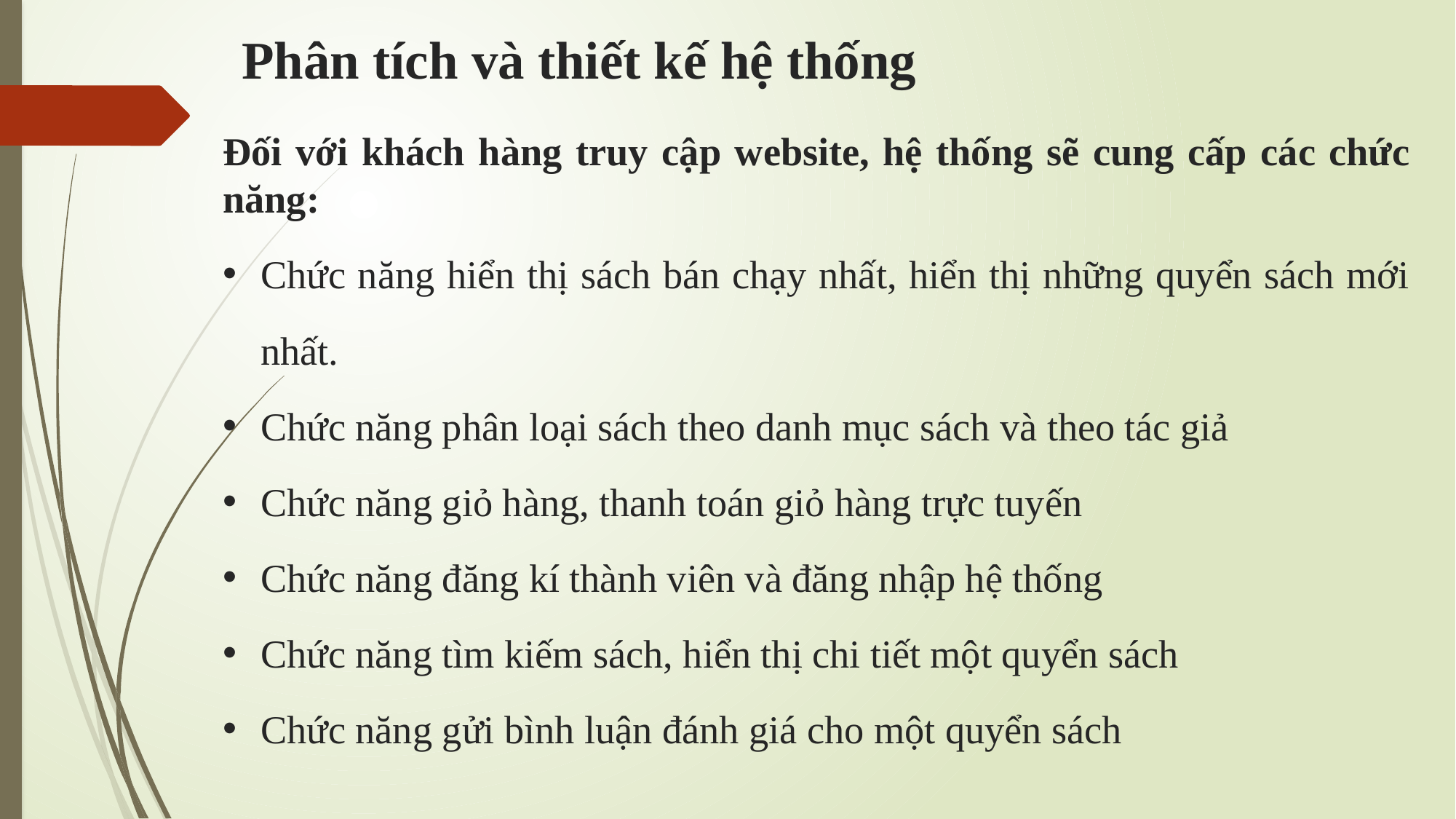

# Phân tích và thiết kế hệ thống
Đối với khách hàng truy cập website, hệ thống sẽ cung cấp các chức năng:
Chức năng hiển thị sách bán chạy nhất, hiển thị những quyển sách mới nhất.
Chức năng phân loại sách theo danh mục sách và theo tác giả
Chức năng giỏ hàng, thanh toán giỏ hàng trực tuyến
Chức năng đăng kí thành viên và đăng nhập hệ thống
Chức năng tìm kiếm sách, hiển thị chi tiết một quyển sách
Chức năng gửi bình luận đánh giá cho một quyển sách